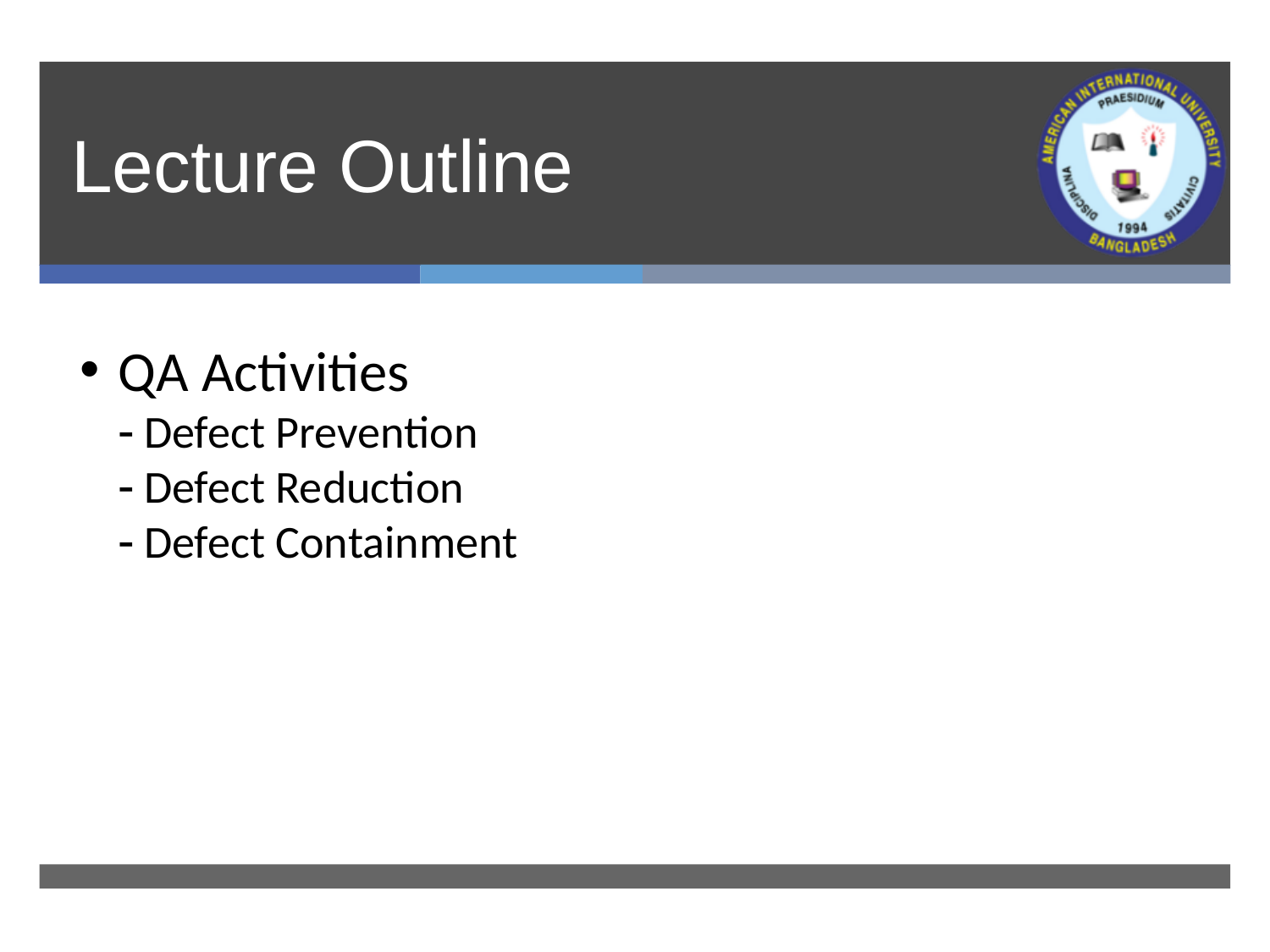

# Lecture Outline
QA Activities
	− Defect Prevention
	− Defect Reduction
	− Defect Containment